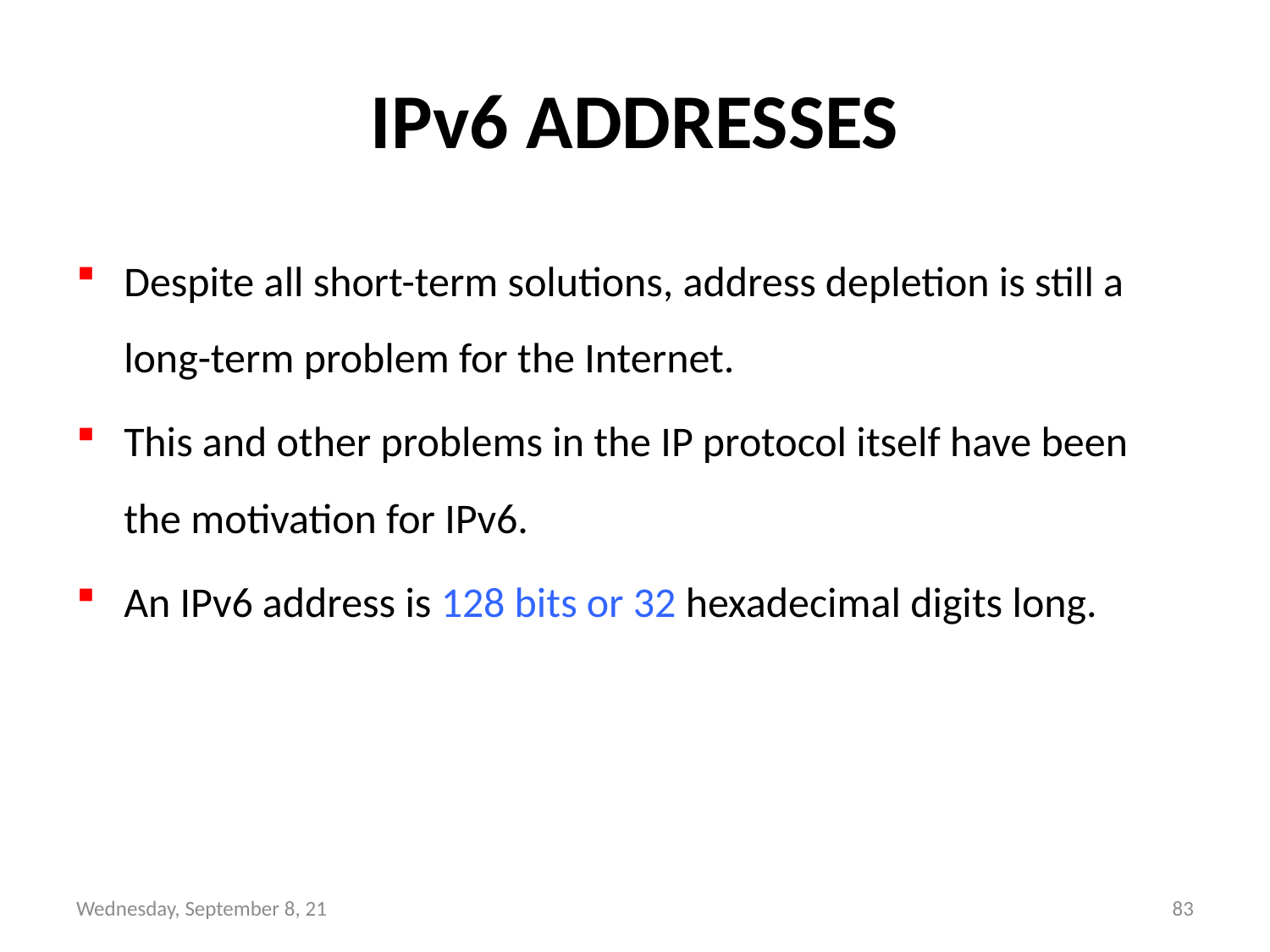

# IPv6 ADDRESSES
Despite all short-term solutions, address depletion is still a long-term problem for the Internet.
This and other problems in the IP protocol itself have been the motivation for IPv6.
An IPv6 address is 128 bits or 32 hexadecimal digits long.

Wednesday, September 8, 21
83